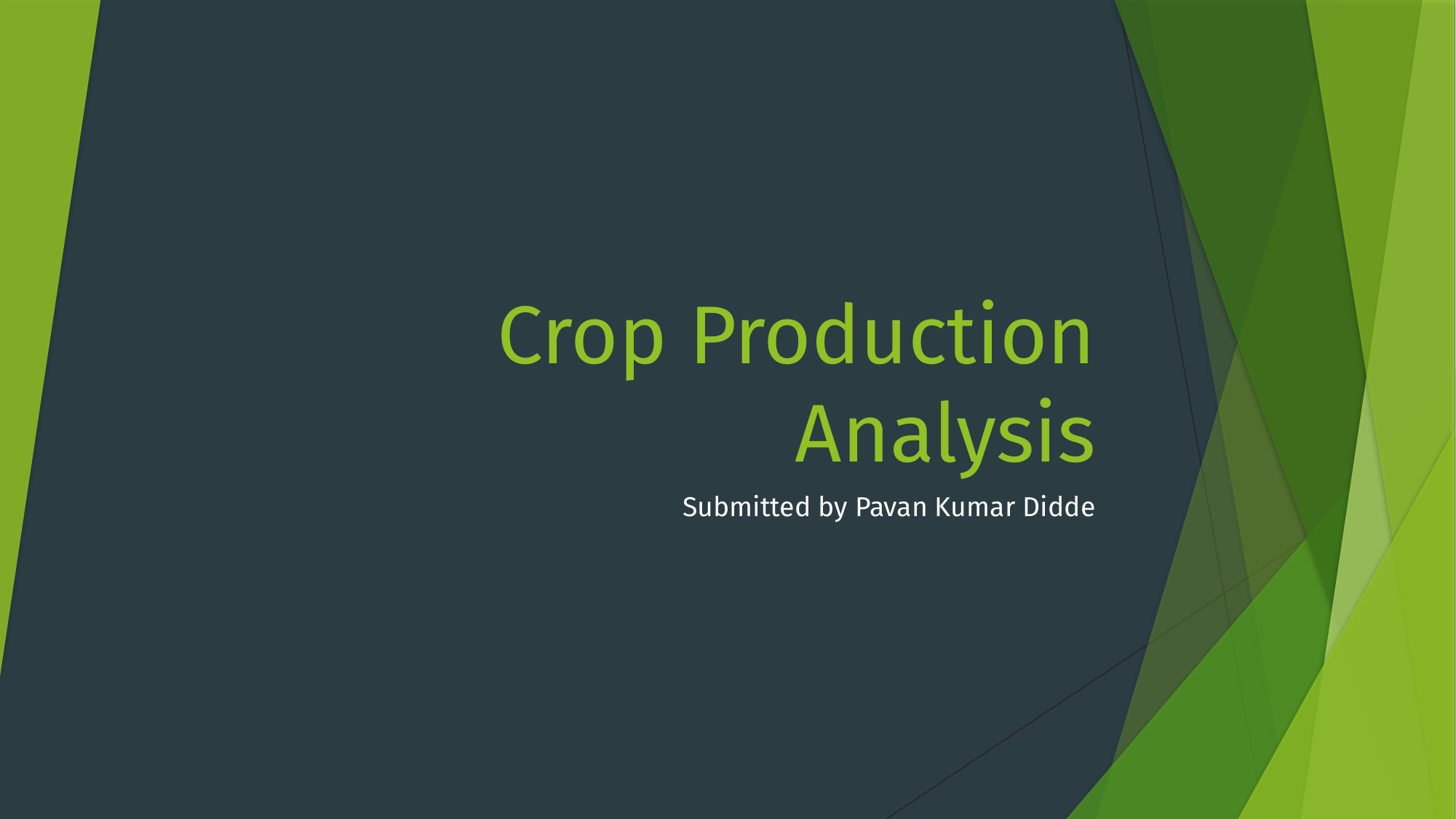

# Crop Production Analysis
Submitted by Pavan Kumar Didde